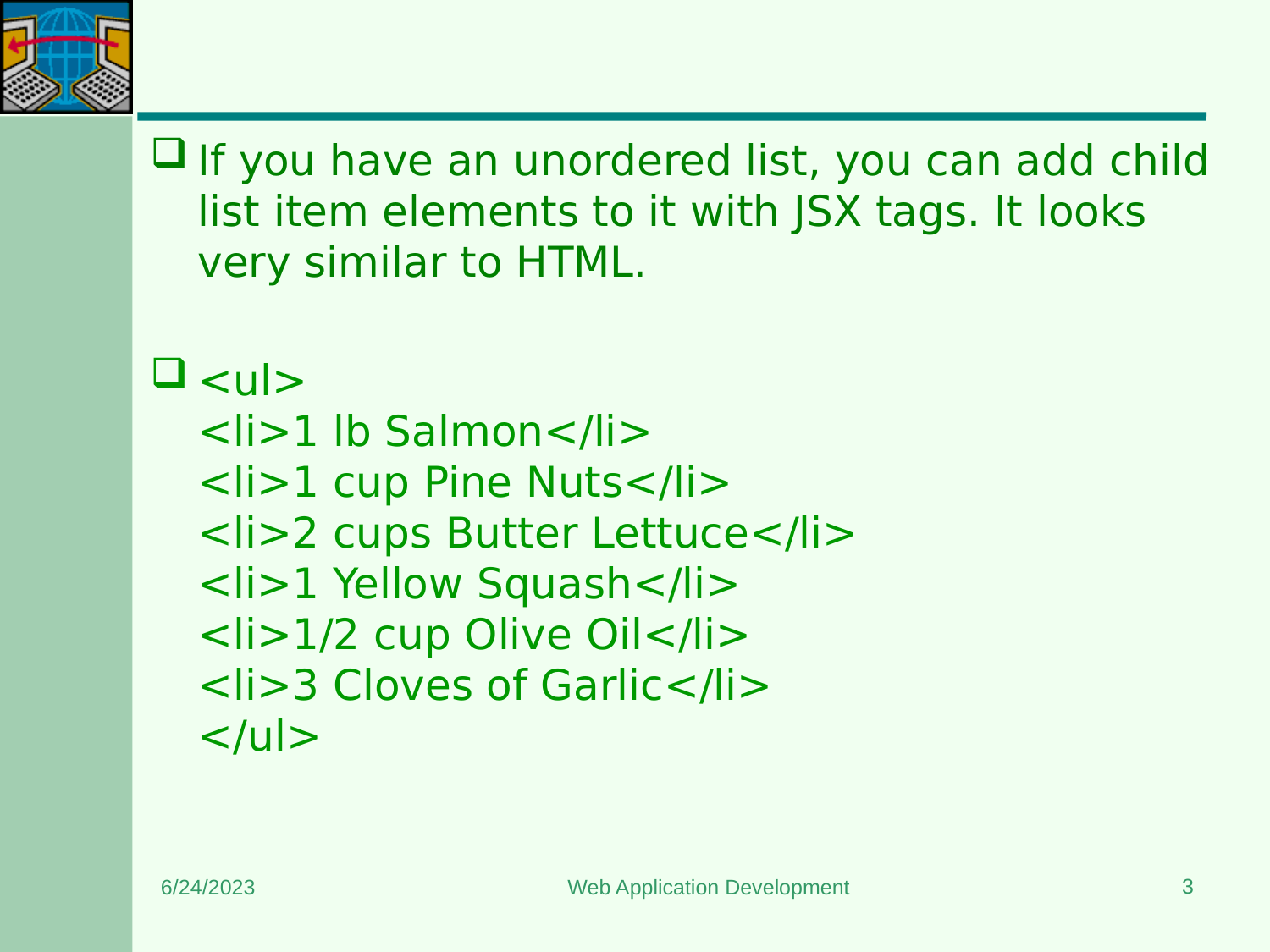

#
If you have an unordered list, you can add child list item elements to it with JSX tags. It looks very similar to HTML.

<ul>
<li>1 lb Salmon</li>
<li>1 cup Pine Nuts</li>
<li>2 cups Butter Lettuce</li> 
<li>1 Yellow Squash</li>
<li>1/2 cup Olive Oil</li> 
<li>3 Cloves of Garlic</li>
</ul>
3
6/24/2023
Web Application Development